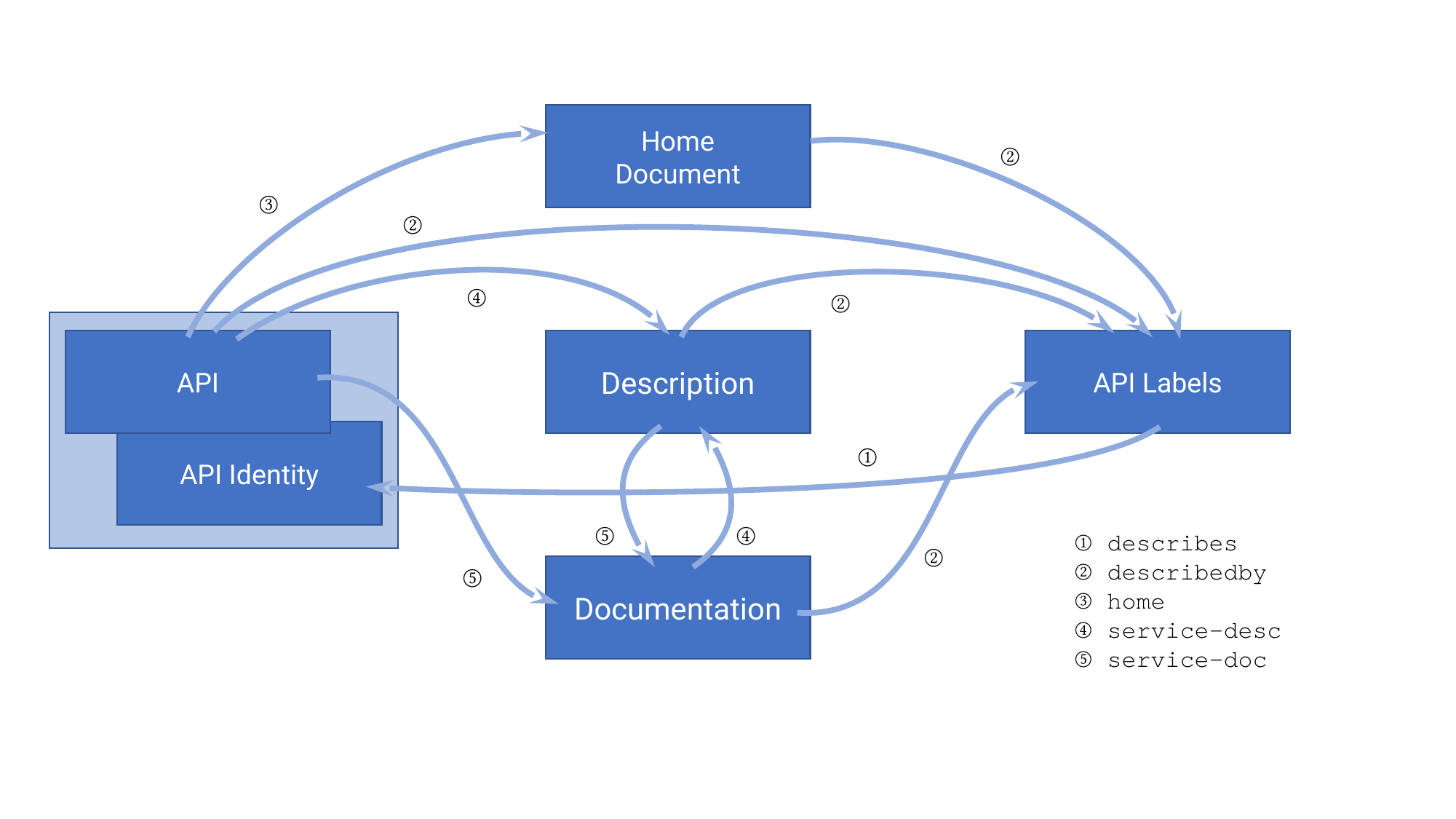

Home
Document
②

③
②

④
②
API
API
Description
API Labels

API Identity

①
⑤
④
① describes
② describedby
③ home
④ service-desc
⑤ service-doc
②
⑤
Documentation